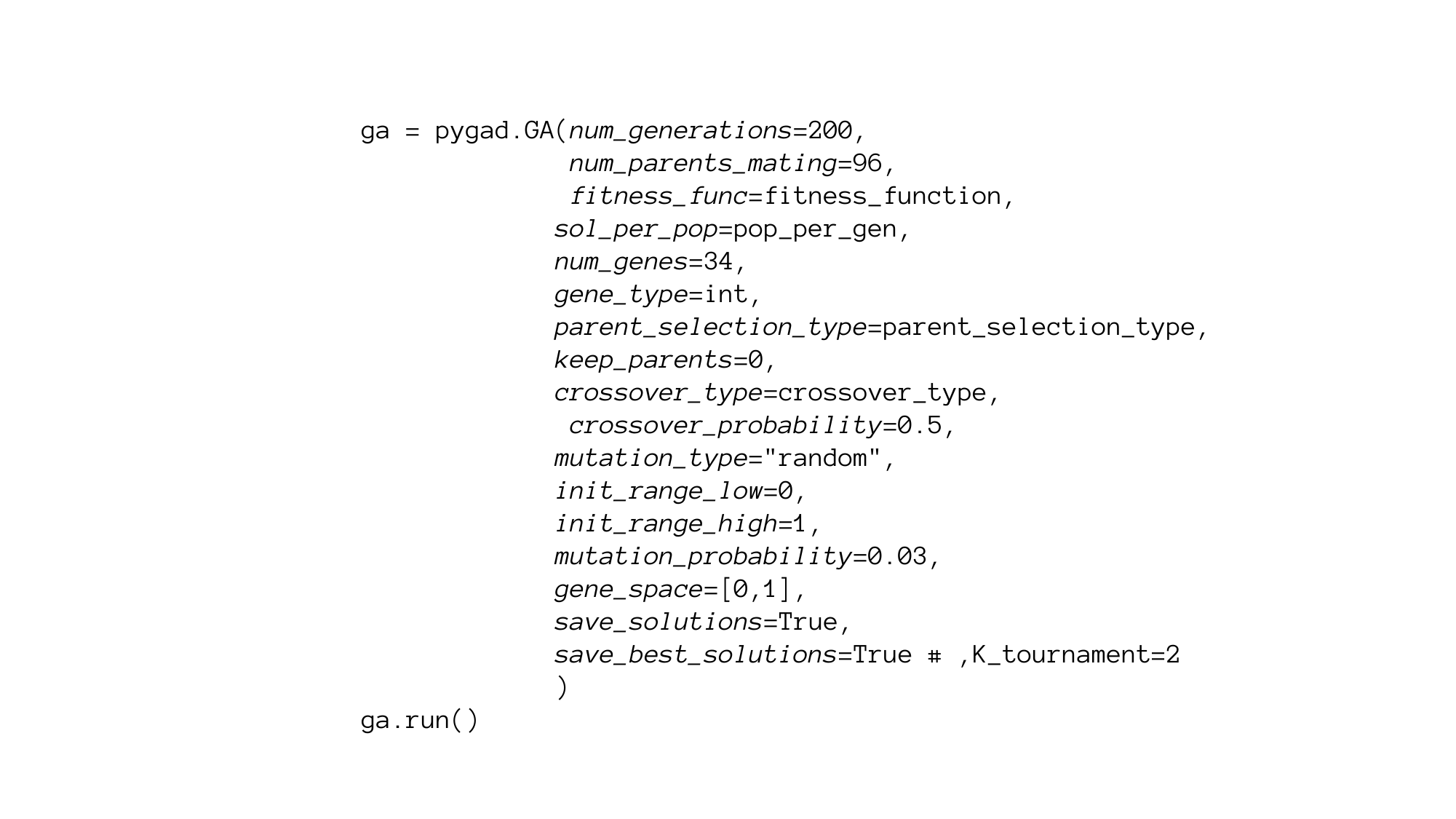

ga = pygad.GA(num_generations=200,
              num_parents_mating=96,
              fitness_func=fitness_function,
             sol_per_pop=pop_per_gen,
             num_genes=34,
             gene_type=int,
             parent_selection_type=parent_selection_type,
             keep_parents=0,
             crossover_type=crossover_type,
              crossover_probability=0.5,
             mutation_type="random",
             init_range_low=0,
             init_range_high=1,
             mutation_probability=0.03,
             gene_space=[0,1],
             save_solutions=True,
             save_best_solutions=True # ,K_tournament=2
             )
ga.run()